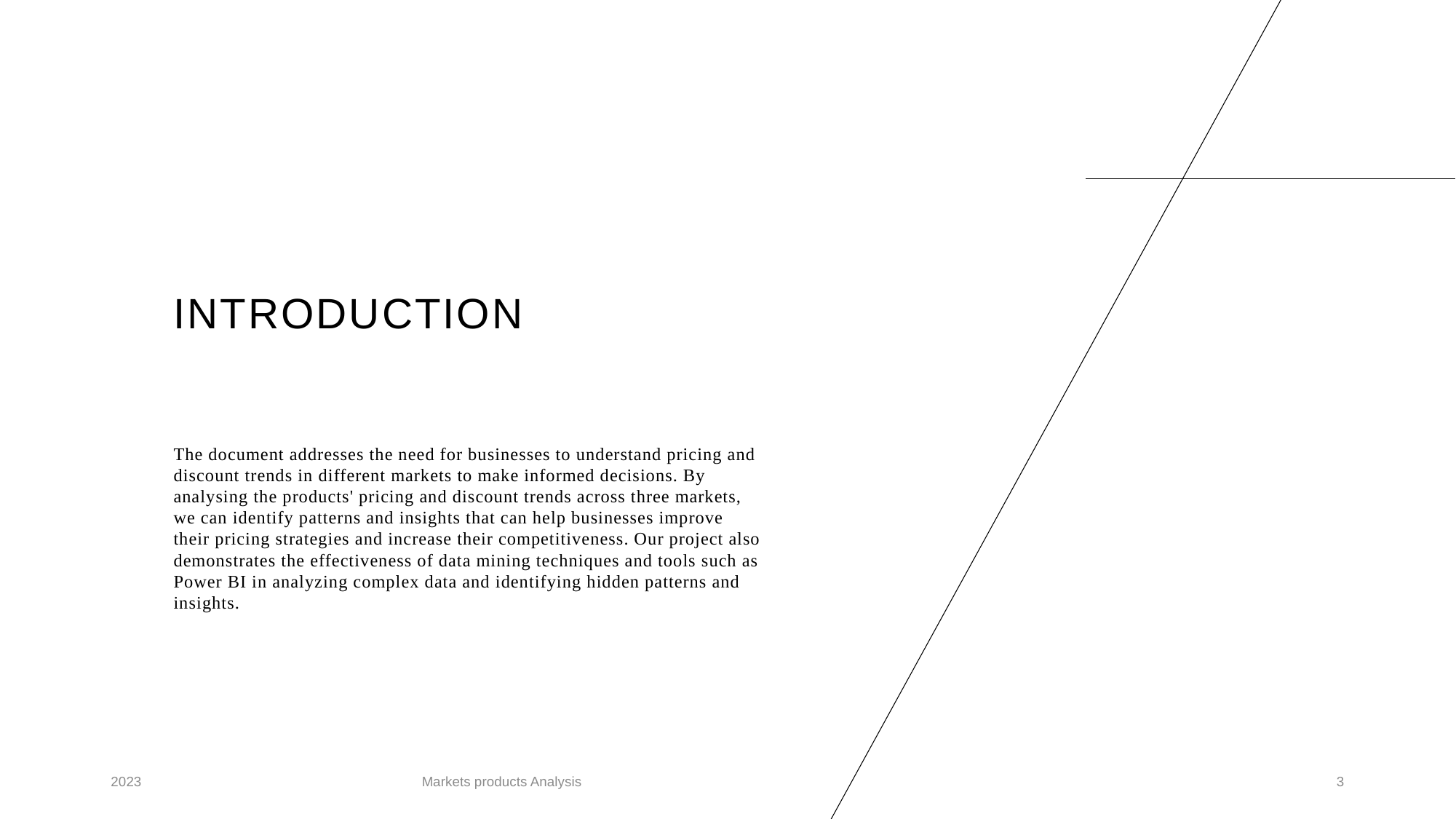

# INTRODUCTION
The document addresses the need for businesses to understand pricing and discount trends in different markets to make informed decisions. By analysing the products' pricing and discount trends across three markets, we can identify patterns and insights that can help businesses improve their pricing strategies and increase their competitiveness. Our project also demonstrates the effectiveness of data mining techniques and tools such as Power BI in analyzing complex data and identifying hidden patterns and insights.

2023
Markets products Analysis
3